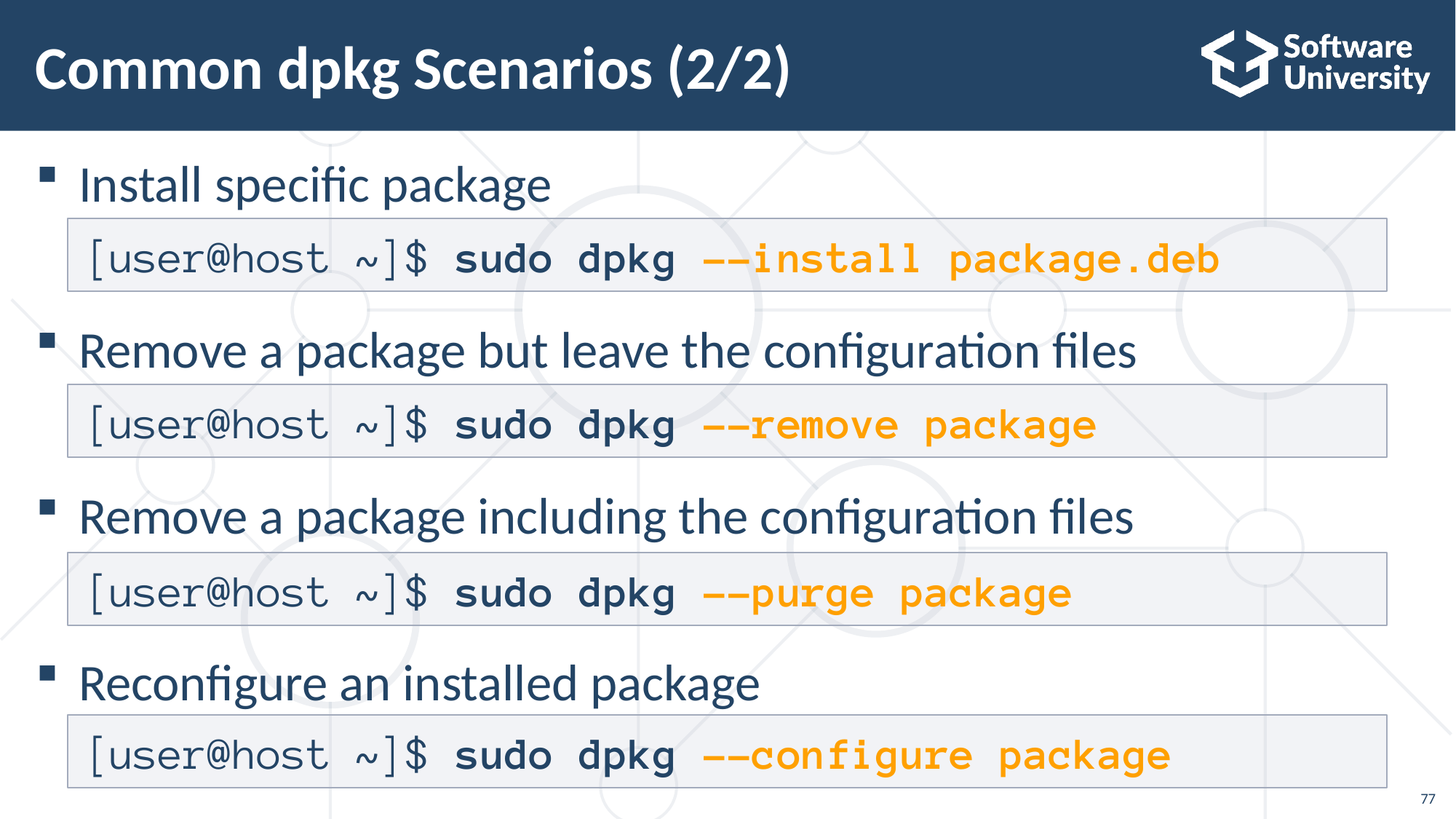

# Common dpkg Scenarios (2/2)
Install specific package

Remove a package but leave the configuration files

Remove a package including the configuration files

Reconfigure an installed package
[user@host ~]$ sudo dpkg --install package.deb
[user@host ~]$ sudo dpkg --remove package
[user@host ~]$ sudo dpkg --purge package
[user@host ~]$ sudo dpkg --configure package
77